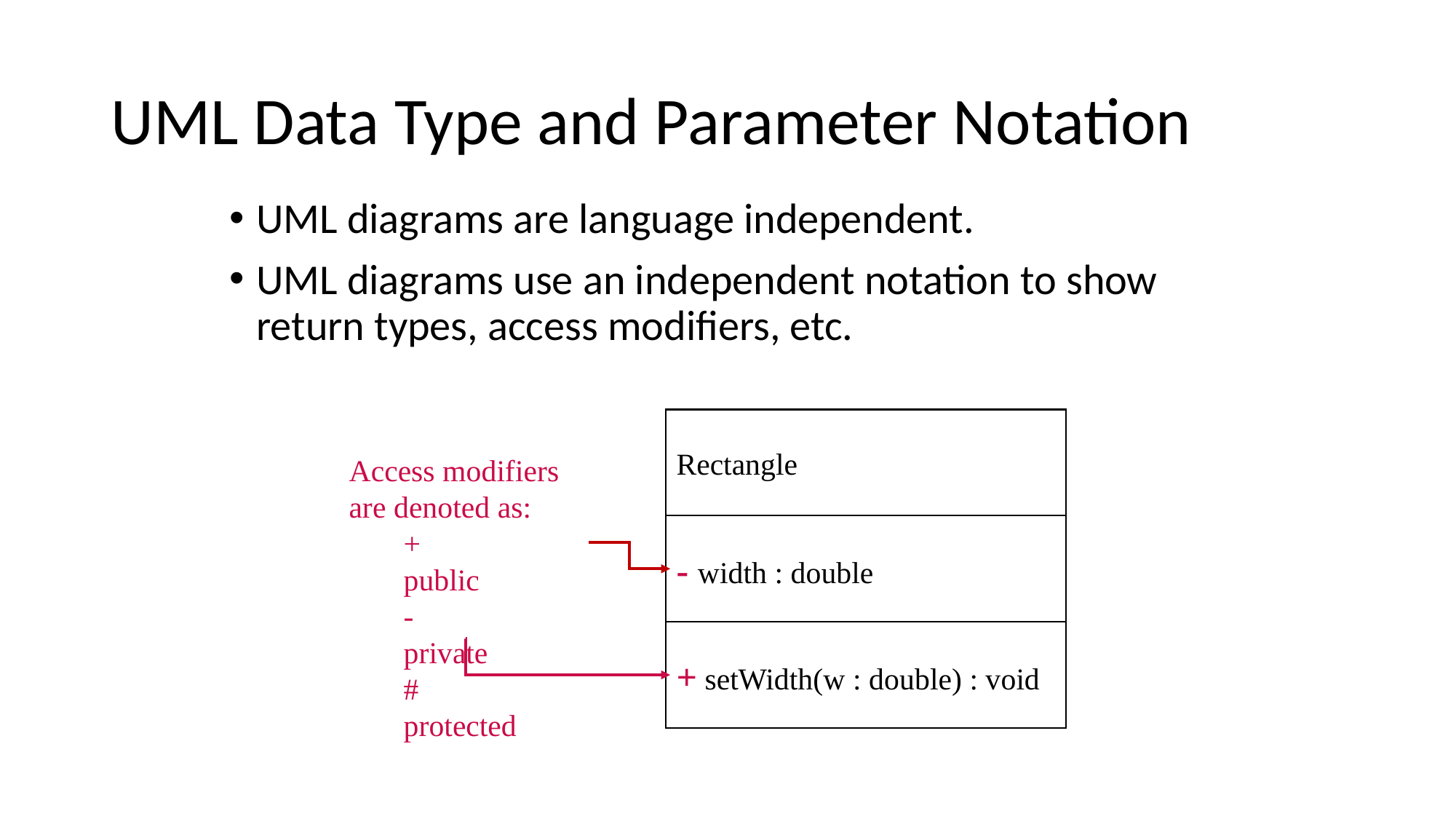

UML Data Type and Parameter Notation
UML diagrams are language independent.
UML diagrams use an independent notation to show return types, access modifiers, etc.
Rectangle
- width : double
+ setWidth(w : double) : void
Access modifiers are denoted as:
+	public
-	private
#	protected